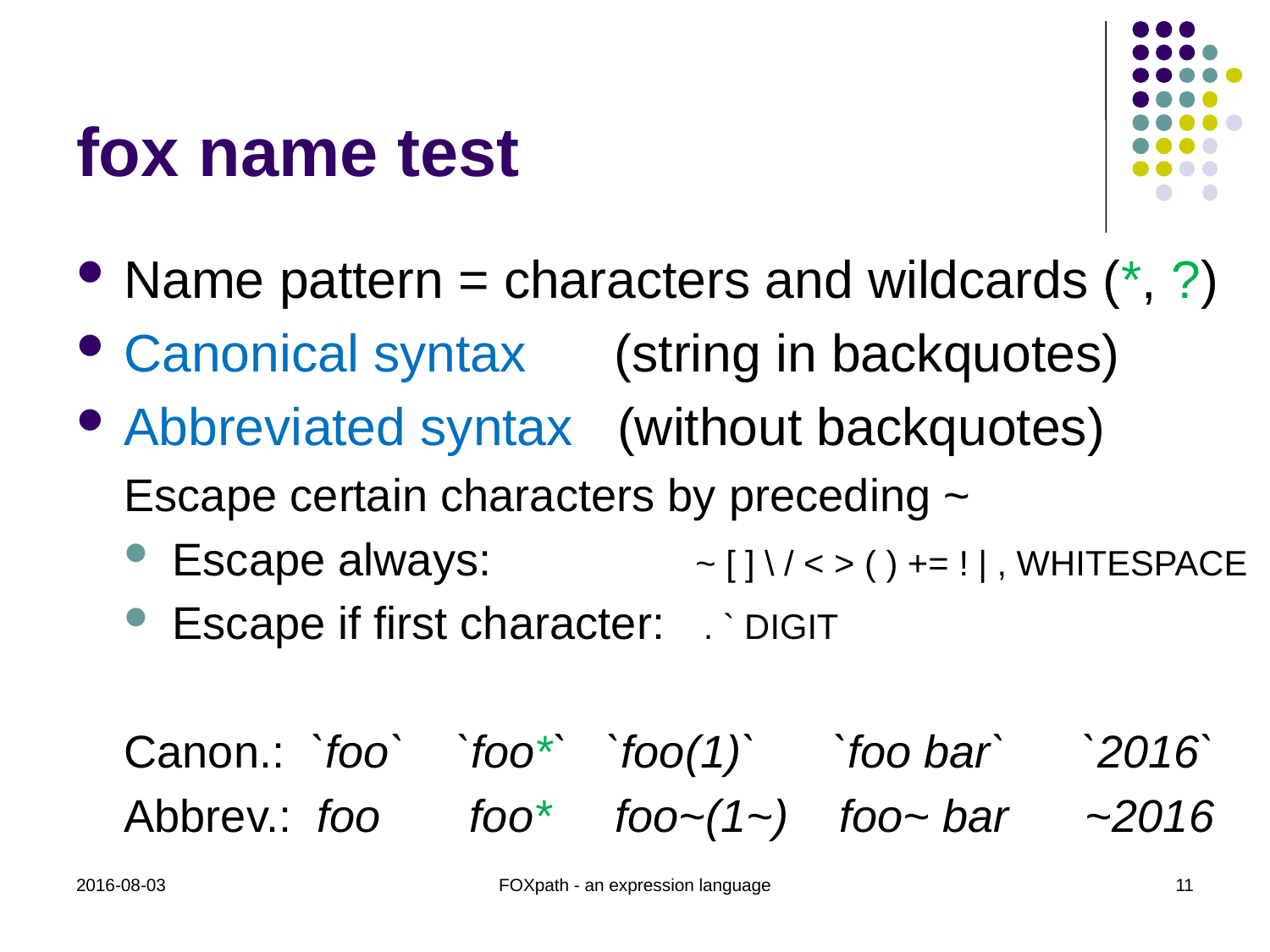

# fox name test
Name pattern = characters and wildcards (*, ?)
Canonical syntax      (string in backquotes)
Abbreviated syntax   (without backquotes)
Escape certain characters by preceding ~
Escape always:                ~ [ ] \ / < > ( ) += ! | , WHITESPACE
Escape if first character:   . ` DIGIT

Canon.:  `foo`    `foo*`   `foo(1)`      `foo bar`      `2016`
Abbrev.:  foo       foo*     foo~(1~)    foo~ bar      ~2016

2016-08-03
FOXpath - an expression language
11